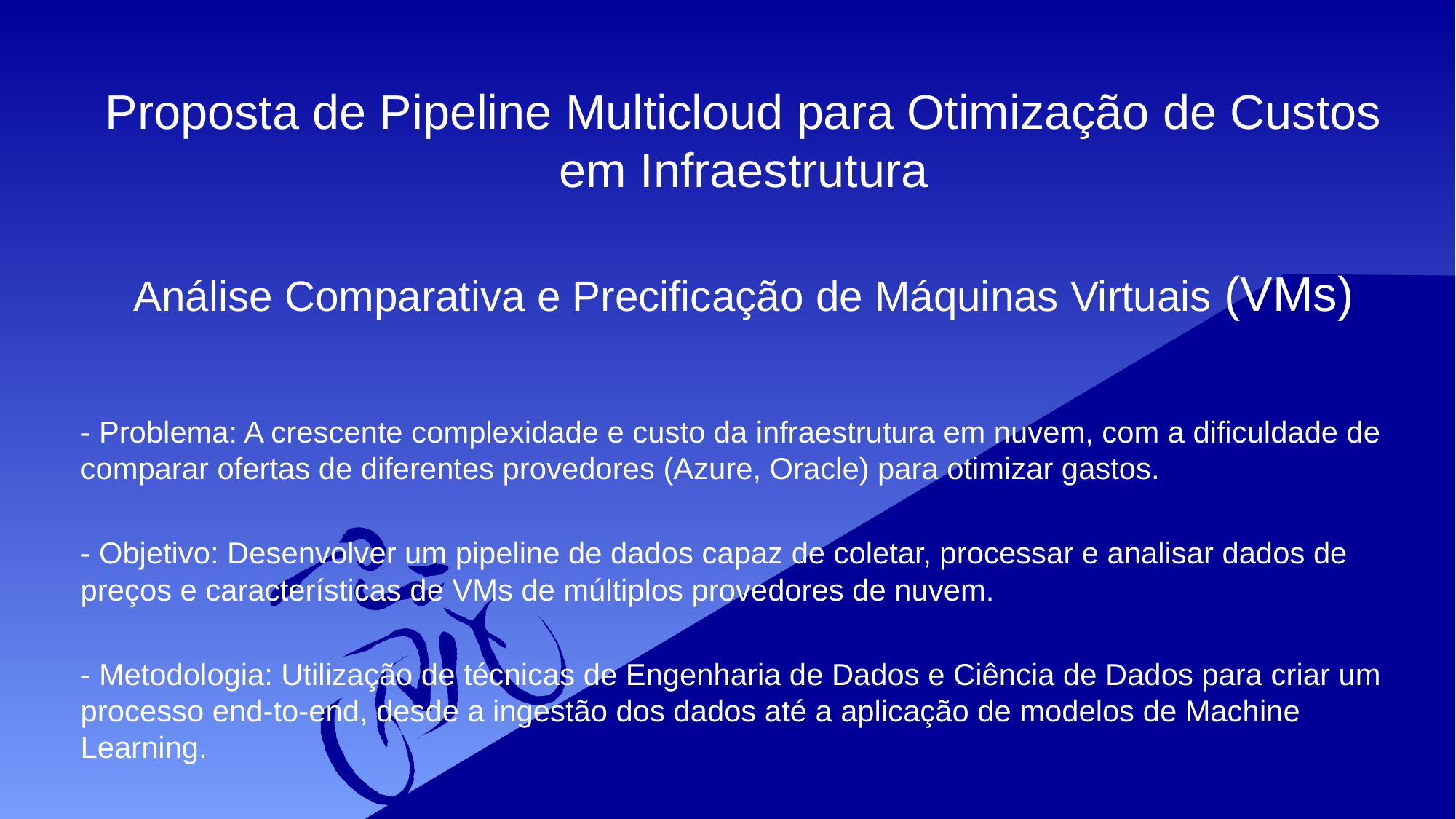

# Proposta de Pipeline Multicloud para Otimização de Custos em Infraestrutura Análise Comparativa e Precificação de Máquinas Virtuais (VMs)
- Problema: A crescente complexidade e custo da infraestrutura em nuvem, com a dificuldade de comparar ofertas de diferentes provedores (Azure, Oracle) para otimizar gastos.

- Objetivo: Desenvolver um pipeline de dados capaz de coletar, processar e analisar dados de preços e características de VMs de múltiplos provedores de nuvem.

- Metodologia: Utilização de técnicas de Engenharia de Dados e Ciência de Dados para criar um processo end-to-end, desde a ingestão dos dados até a aplicação de modelos de Machine Learning.